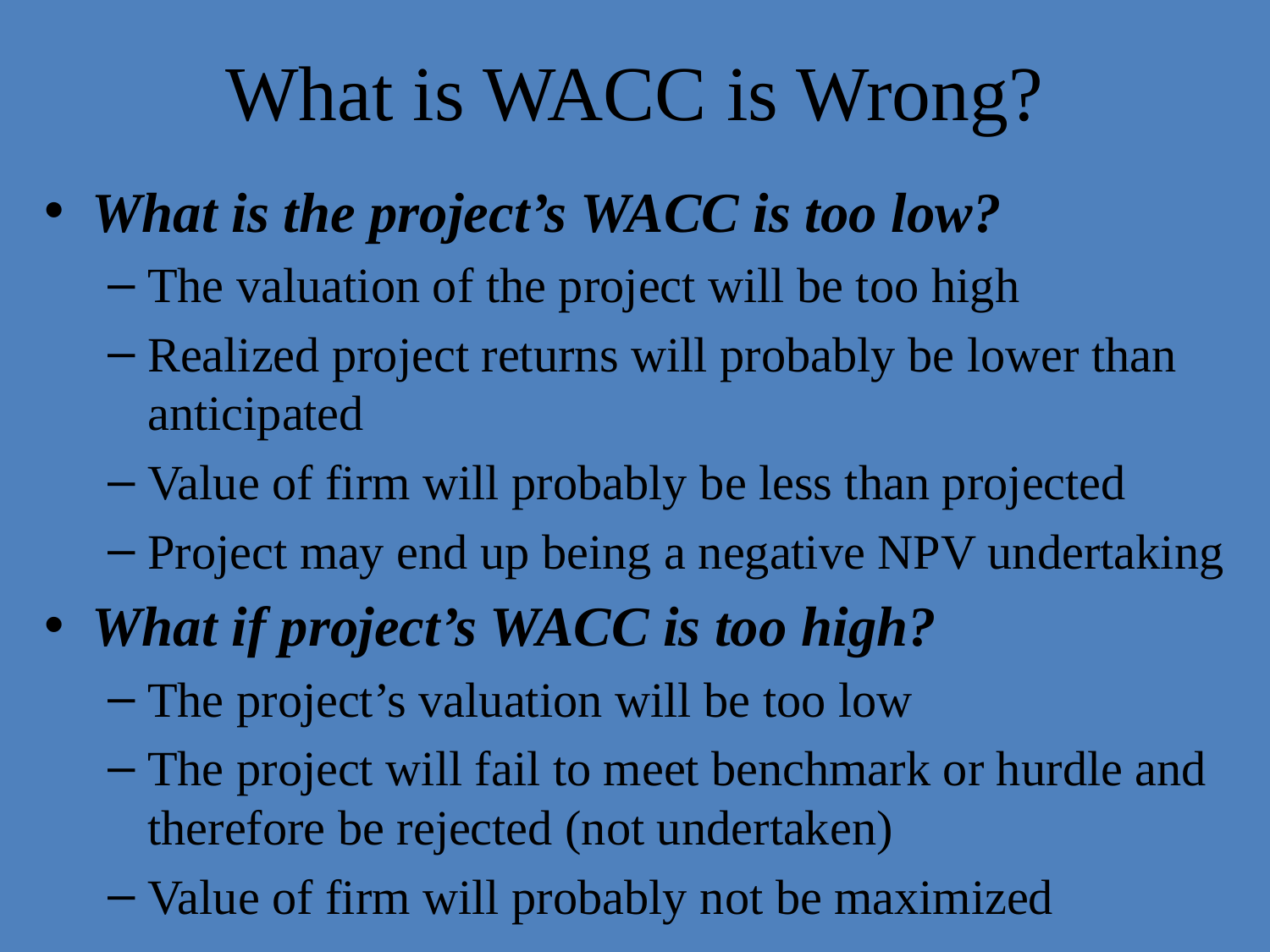

# What is WACC is Wrong?
What is the project’s WACC is too low?
The valuation of the project will be too high
Realized project returns will probably be lower than anticipated
Value of firm will probably be less than projected
Project may end up being a negative NPV undertaking
What if project’s WACC is too high?
The project’s valuation will be too low
The project will fail to meet benchmark or hurdle and therefore be rejected (not undertaken)
Value of firm will probably not be maximized